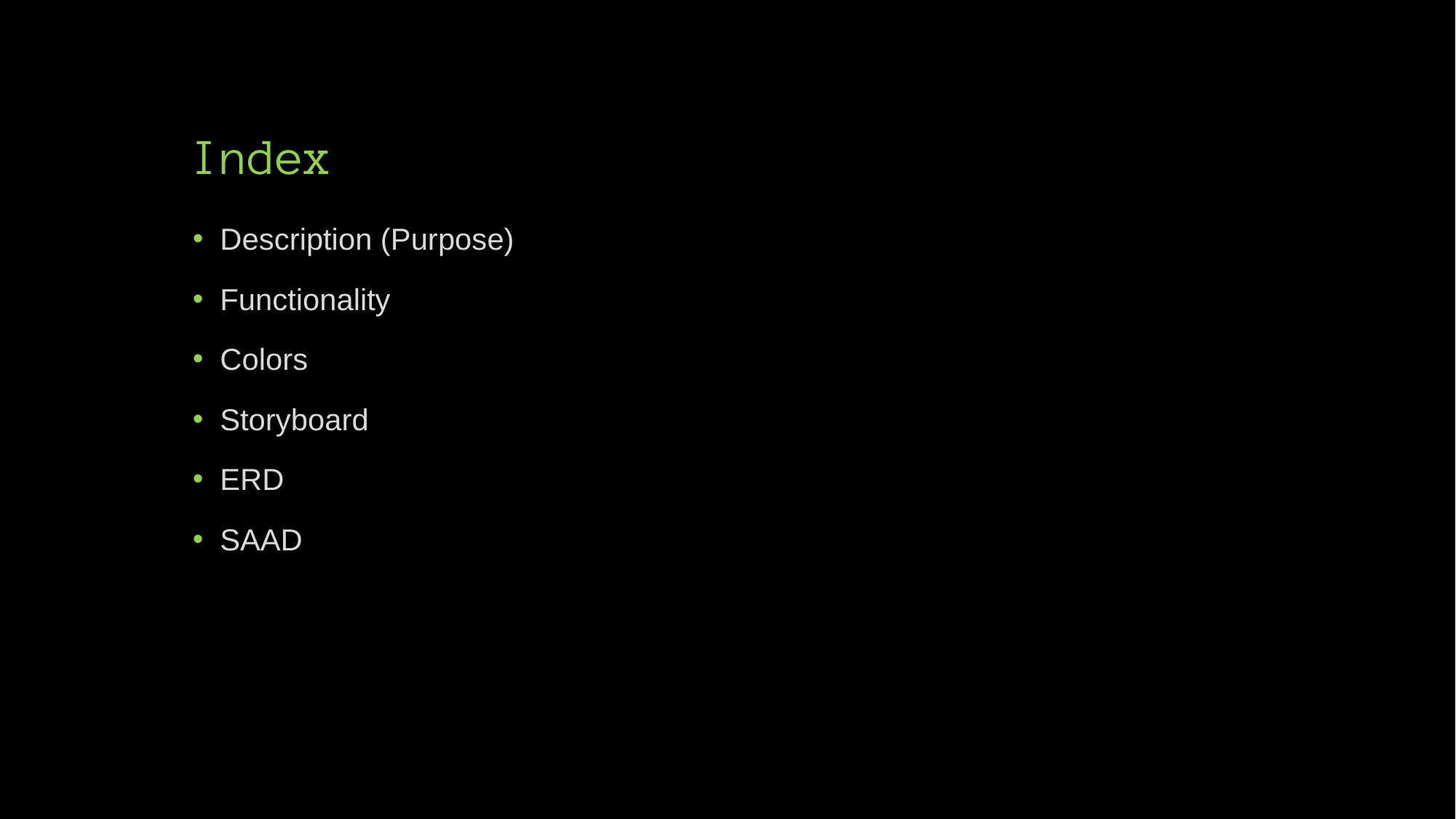

# Index
Description (Purpose)
Functionality
Colors
Storyboard
ERD
SAAD